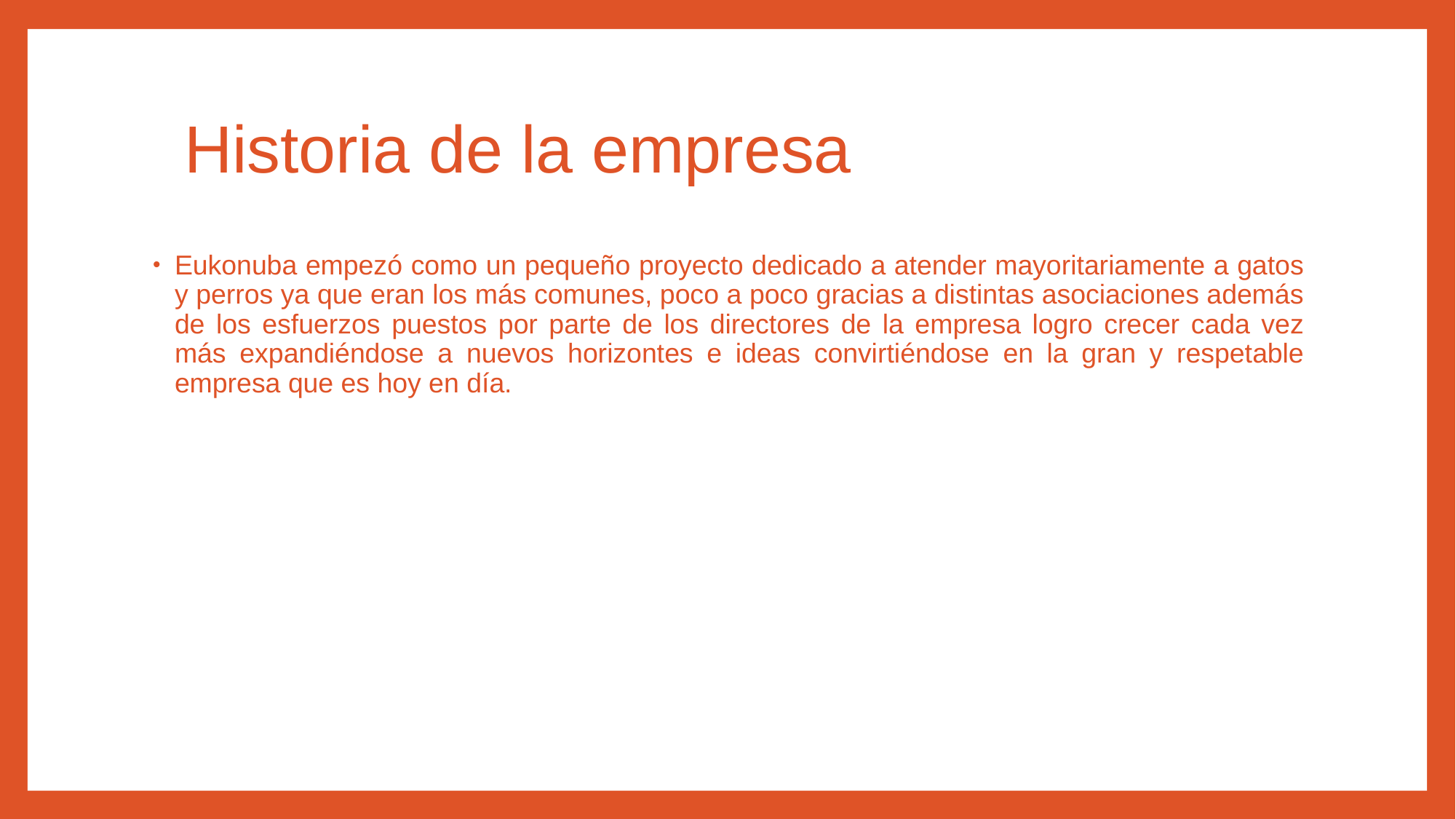

# Historia de la empresa
Eukonuba empezó como un pequeño proyecto dedicado a atender mayoritariamente a gatos y perros ya que eran los más comunes, poco a poco gracias a distintas asociaciones además de los esfuerzos puestos por parte de los directores de la empresa logro crecer cada vez más expandiéndose a nuevos horizontes e ideas convirtiéndose en la gran y respetable empresa que es hoy en día.